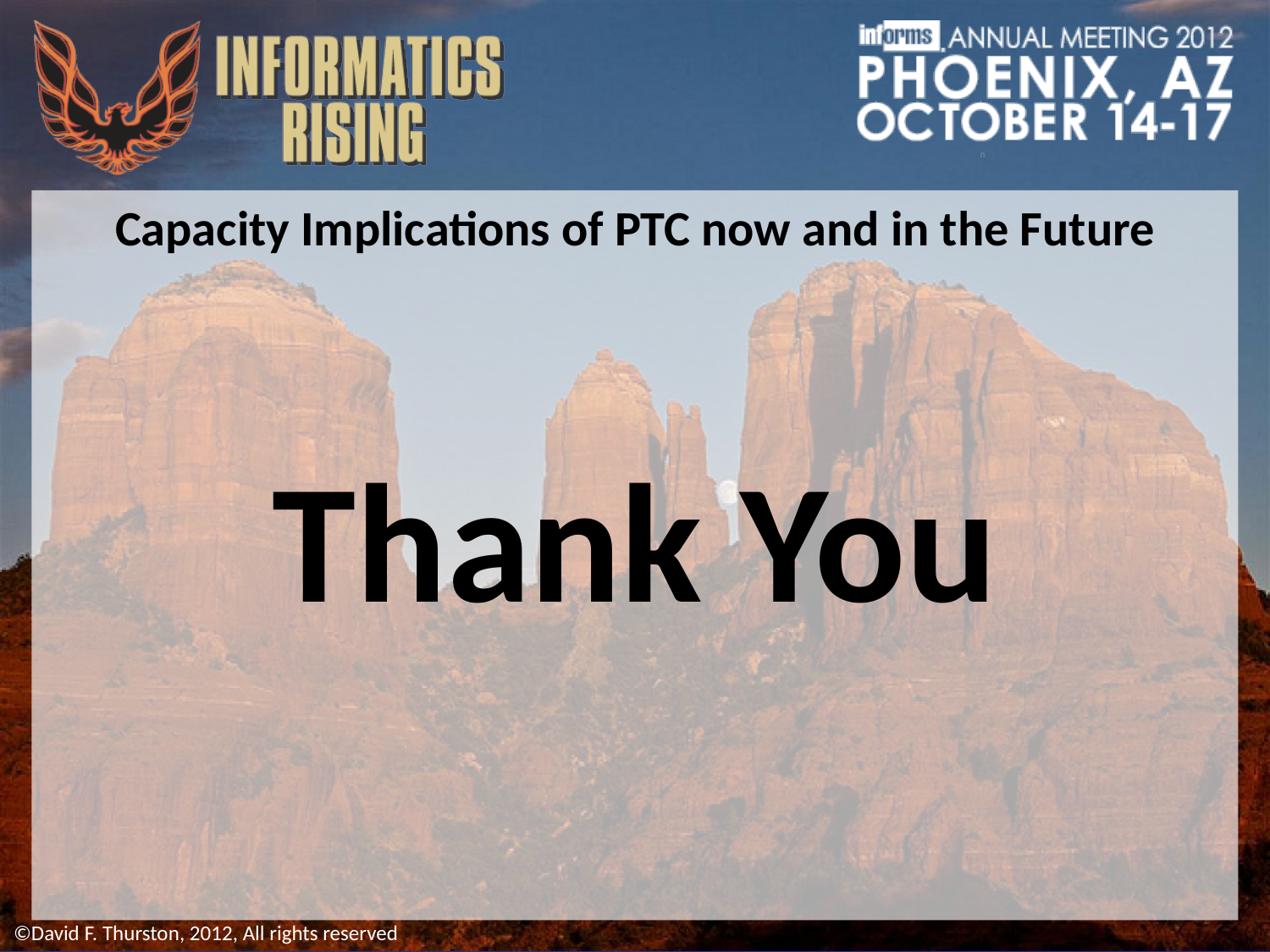

Capacity Implications of PTC now and in the Future

Thank You